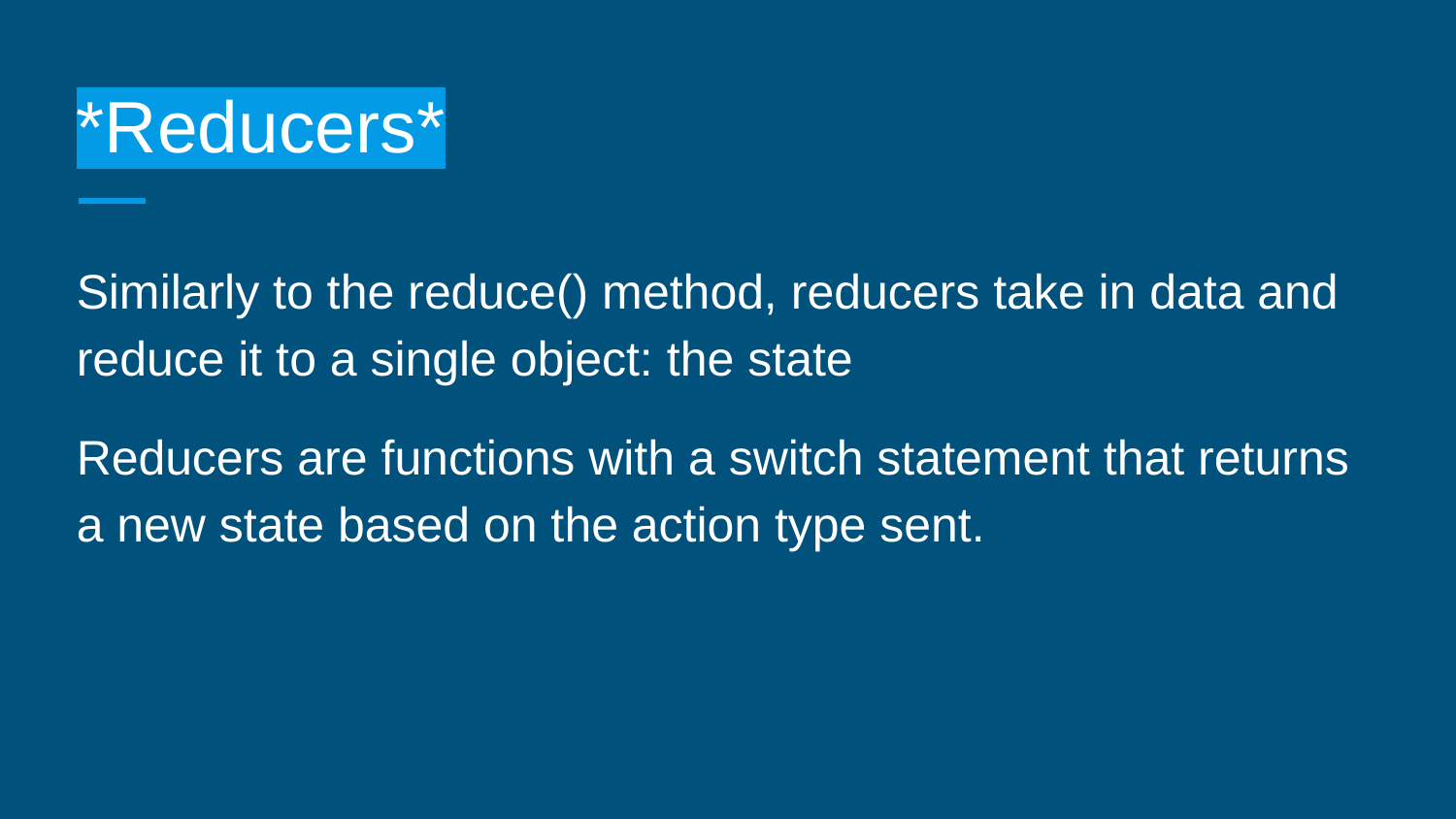

# *Reducers*
Similarly to the reduce() method, reducers take in data and reduce it to a single object: the state
Reducers are functions with a switch statement that returns a new state based on the action type sent.